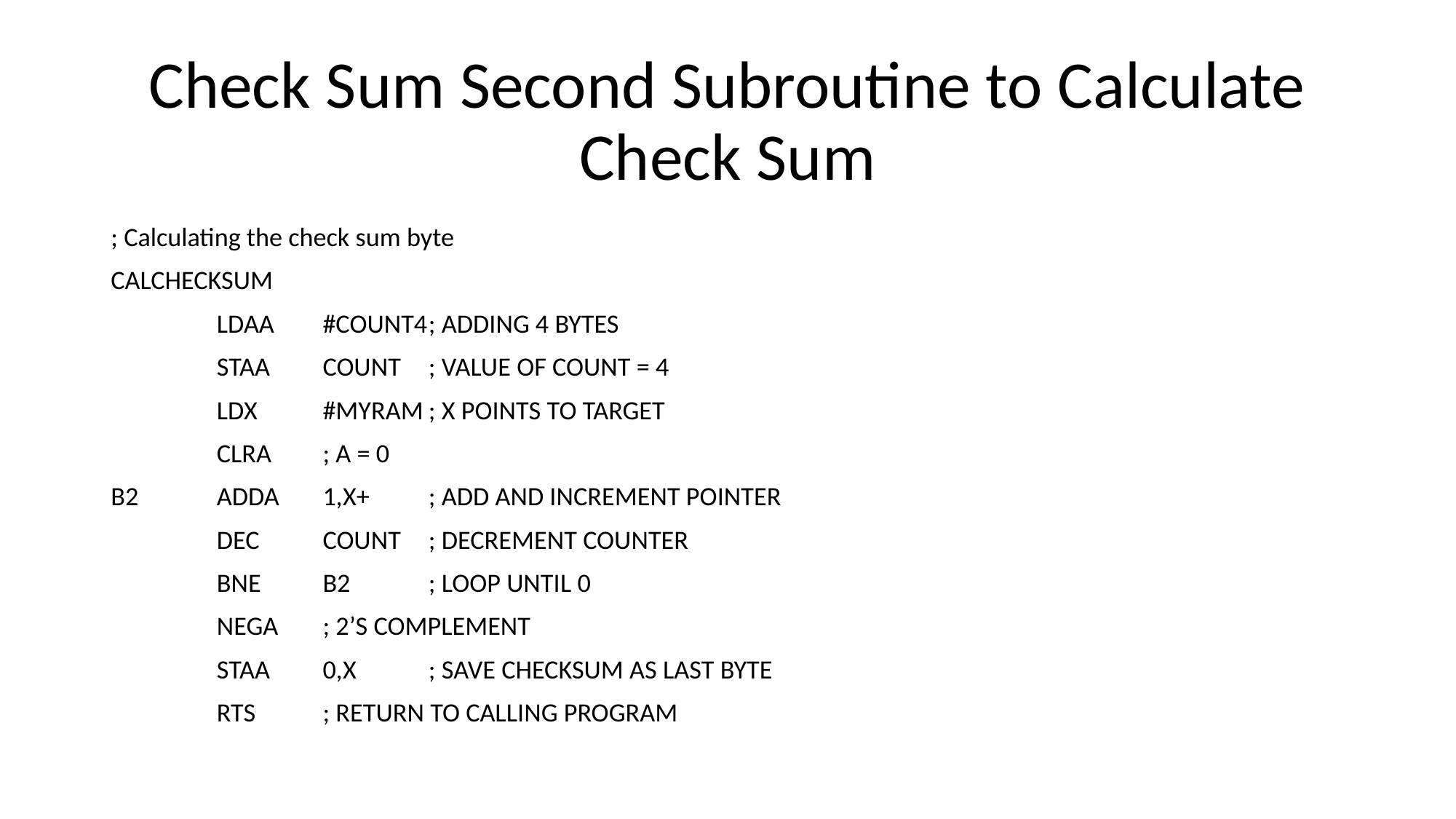

# Check Sum Second Subroutine to Calculate Check Sum
; Calculating the check sum byte
CALCHECKSUM
	LDAA	#COUNT4			; ADDING 4 BYTES
	STAA	COUNT			; VALUE OF COUNT = 4
	LDX	#MYRAM			; X POINTS TO TARGET
	CLRA				; A = 0
B2	ADDA	1,X+			; ADD AND INCREMENT POINTER
	DEC	COUNT			; DECREMENT COUNTER
	BNE	B2			; LOOP UNTIL 0
	NEGA				; 2’S COMPLEMENT
	STAA	0,X			; SAVE CHECKSUM AS LAST BYTE
	RTS				; RETURN TO CALLING PROGRAM